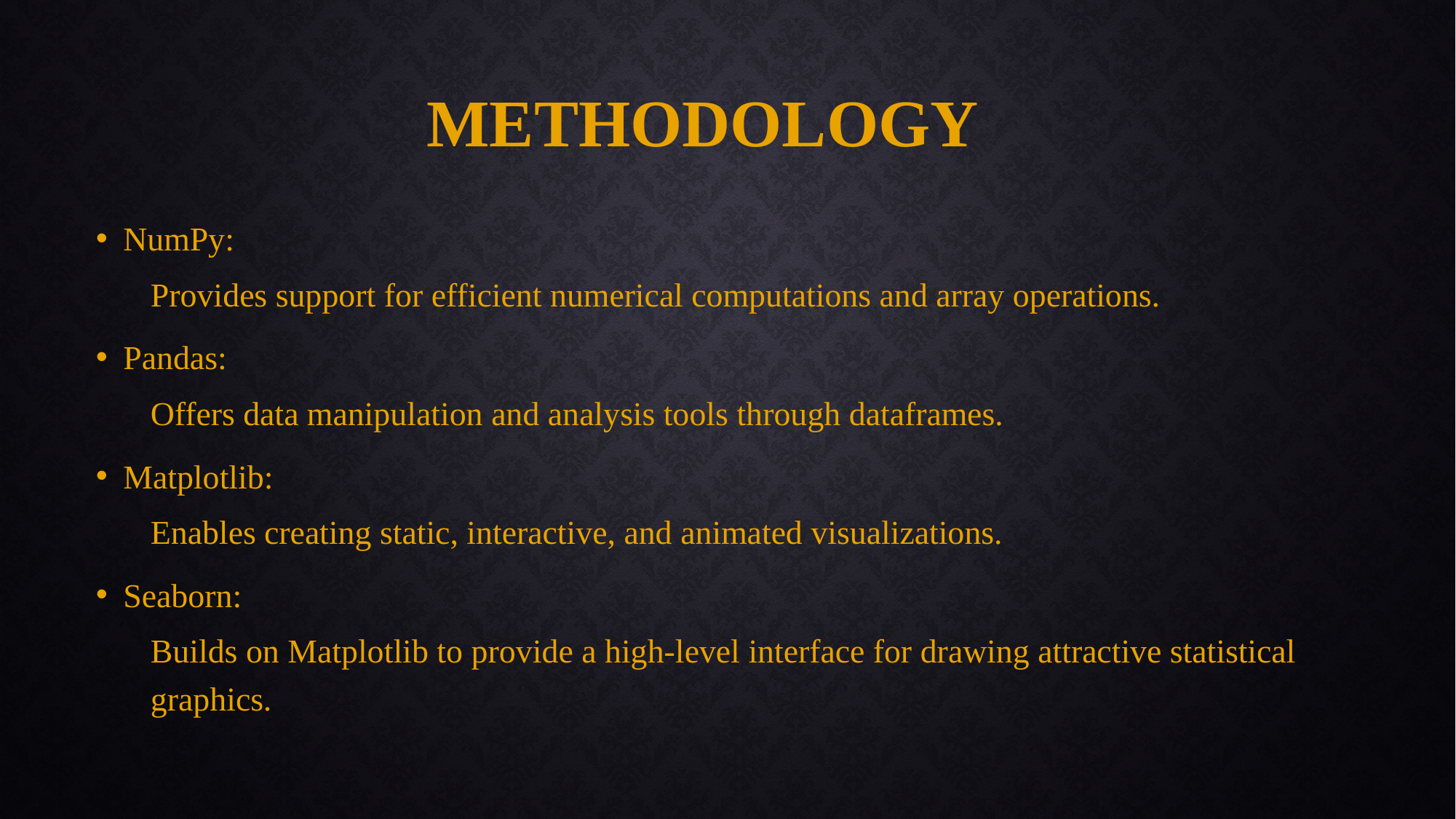

# Methodology
NumPy:
Provides support for efficient numerical computations and array operations.
Pandas:
Offers data manipulation and analysis tools through dataframes.
Matplotlib:
Enables creating static, interactive, and animated visualizations.
Seaborn:
Builds on Matplotlib to provide a high-level interface for drawing attractive statistical graphics.